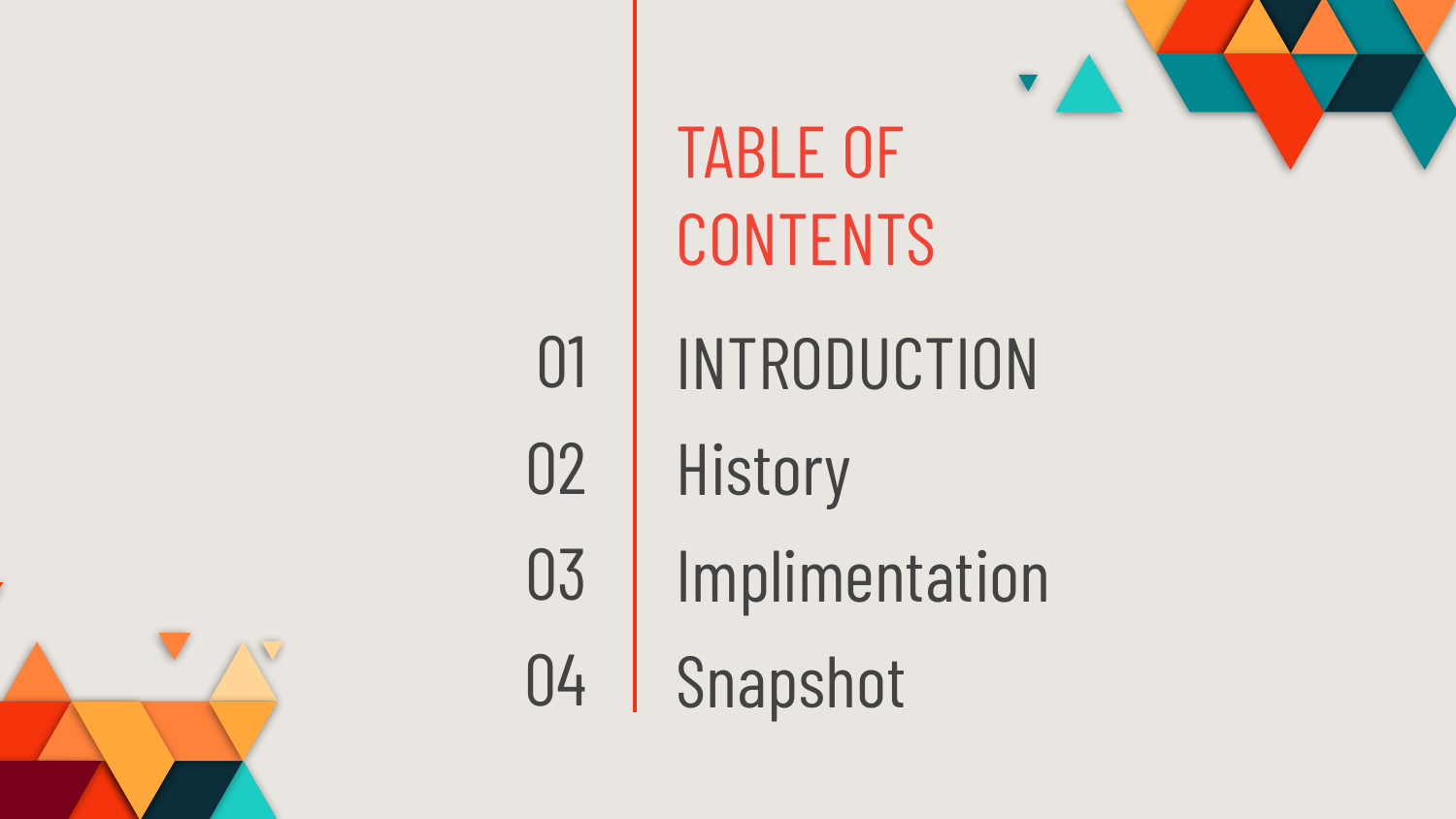

TABLE OF CONTENTS
01
# INTRODUCTION
02
History
03
Implimentation
04
Snapshot